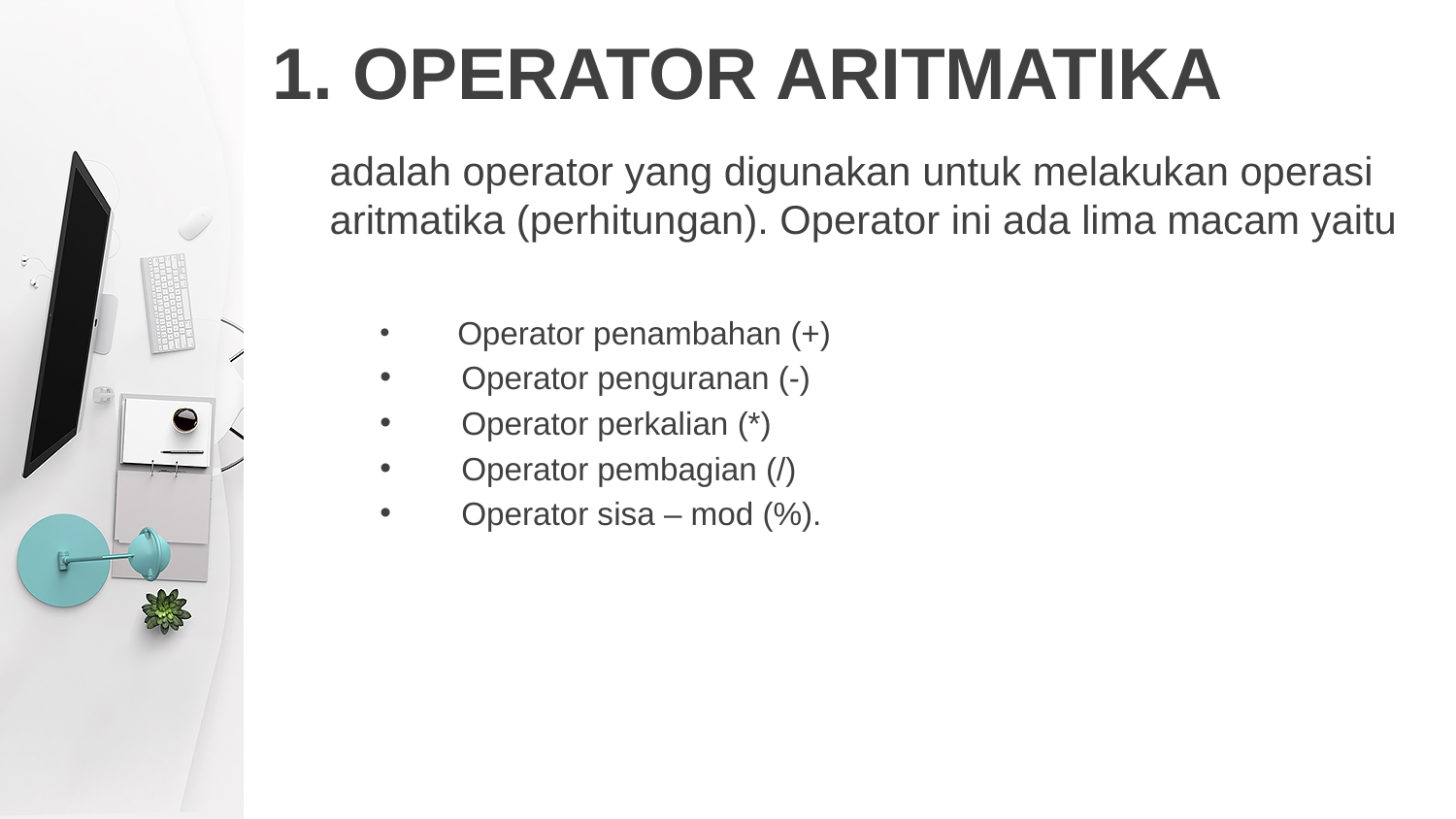

# 1. OPERATOR ARITMATIKA

adalah operator yang digunakan untuk melakukan operasi aritmatika (perhitungan). Operator ini ada lima macam yaitu

    Operator penambahan (+)
    Operator penguranan (-)
    Operator perkalian (*)
    Operator pembagian (/)
    Operator sisa – mod (%).